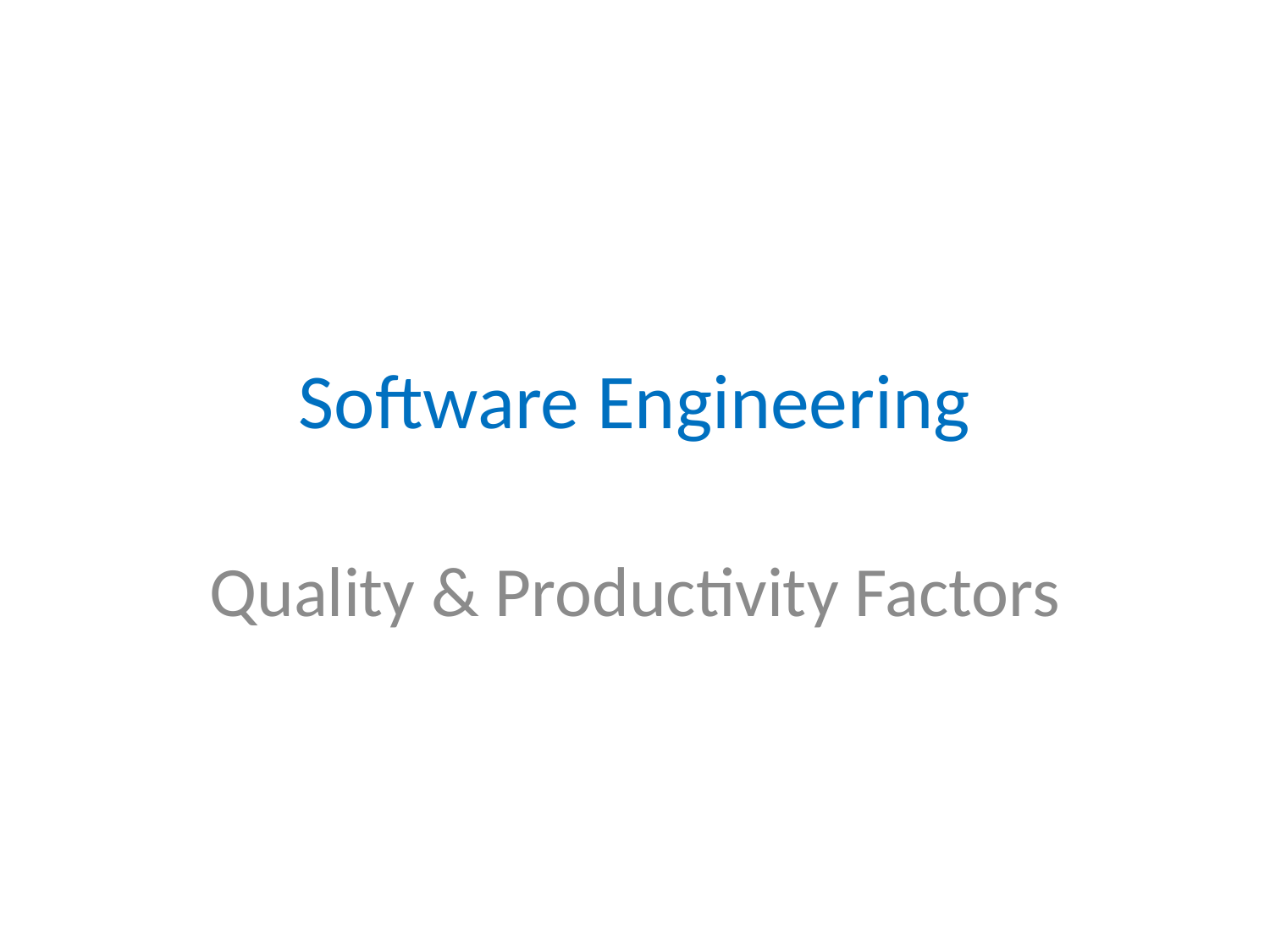

# Software Engineering
Quality & Productivity Factors